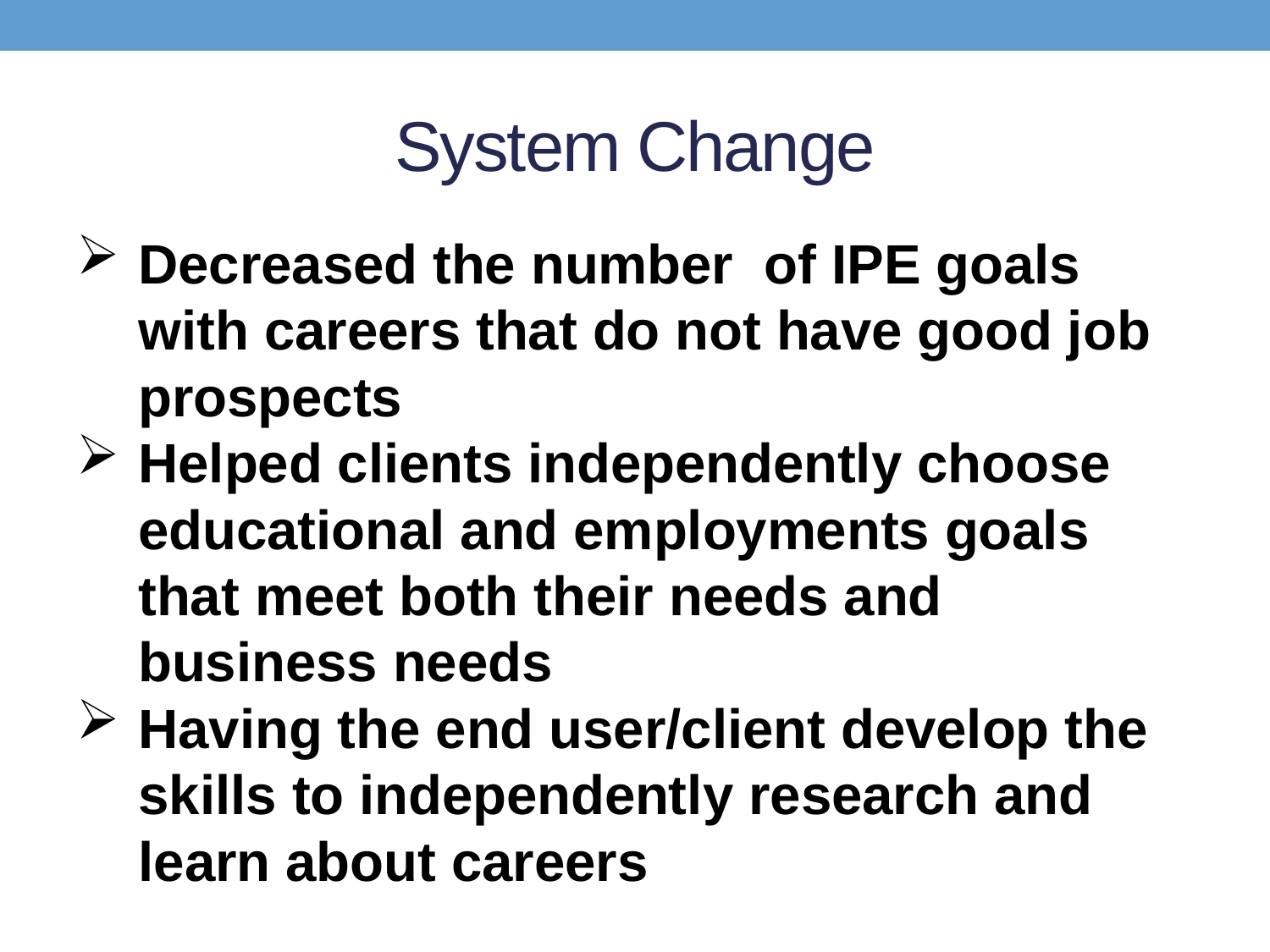

# System Change
Decreased the number  of IPE goals with careers that do not have good job prospects
Helped clients independently choose educational and employments goals that meet both their needs and business needs
Having the end user/client develop the skills to independently research and learn about careers